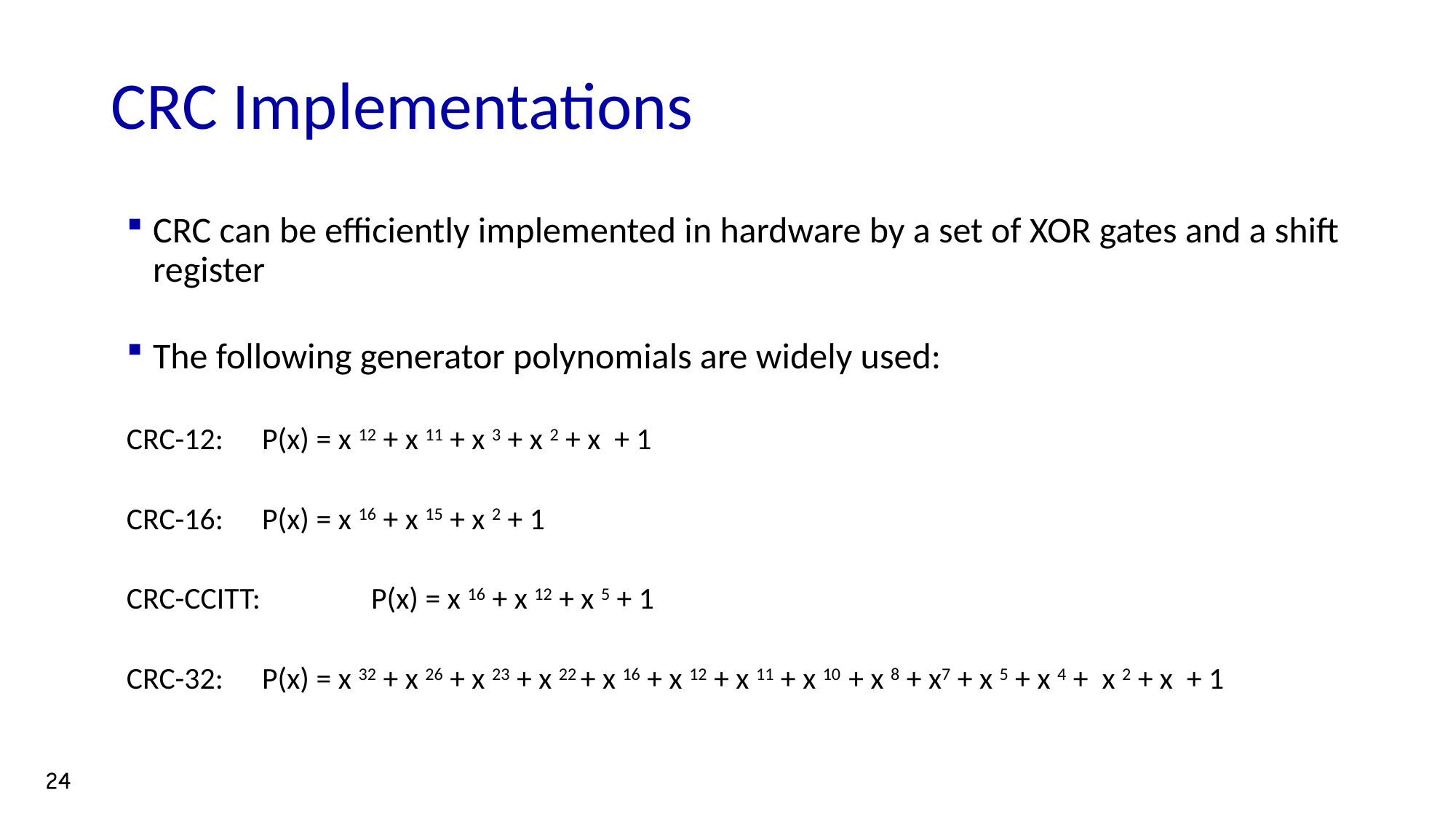

# CRC Implementations
CRC can be efficiently implemented in hardware by a set of XOR gates and a shift register
The following generator polynomials are widely used:
CRC-12: 	P(x) = x 12 + x 11 + x 3 + x 2 + x  + 1
CRC-16: 	P(x) = x 16 + x 15 + x 2 + 1
CRC-CCITT: 	P(x) = x 16 + x 12 + x 5 + 1
CRC-32: 	P(x) = x 32 + x 26 + x 23 + x 22 + x 16 + x 12 + x 11 + x 10  + x 8 + x7 + x 5 + x 4 +  x 2 + x  + 1
24